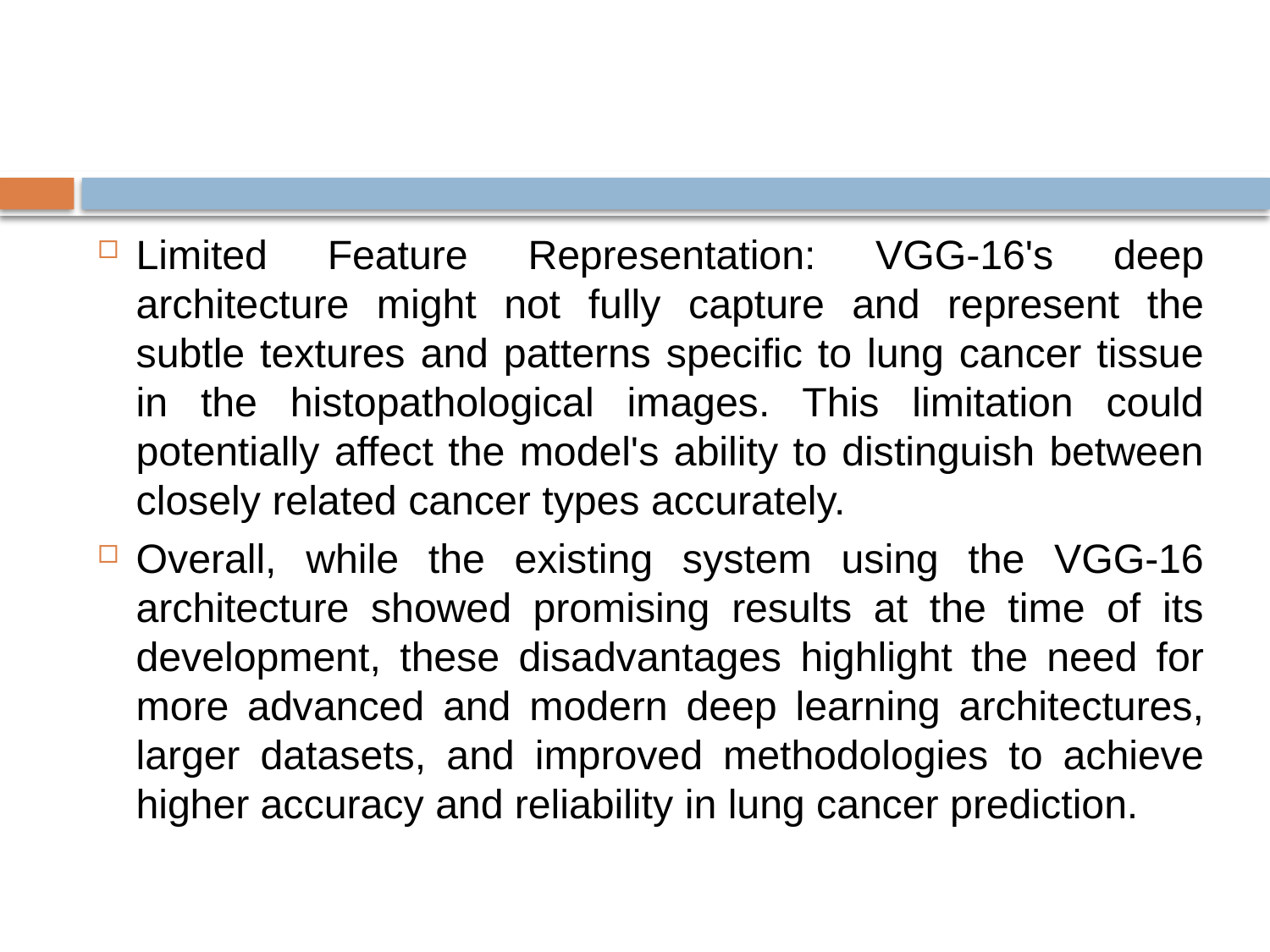

#
Limited Feature Representation: VGG-16's deep architecture might not fully capture and represent the subtle textures and patterns specific to lung cancer tissue in the histopathological images. This limitation could potentially affect the model's ability to distinguish between closely related cancer types accurately.
Overall, while the existing system using the VGG-16 architecture showed promising results at the time of its development, these disadvantages highlight the need for more advanced and modern deep learning architectures, larger datasets, and improved methodologies to achieve higher accuracy and reliability in lung cancer prediction.